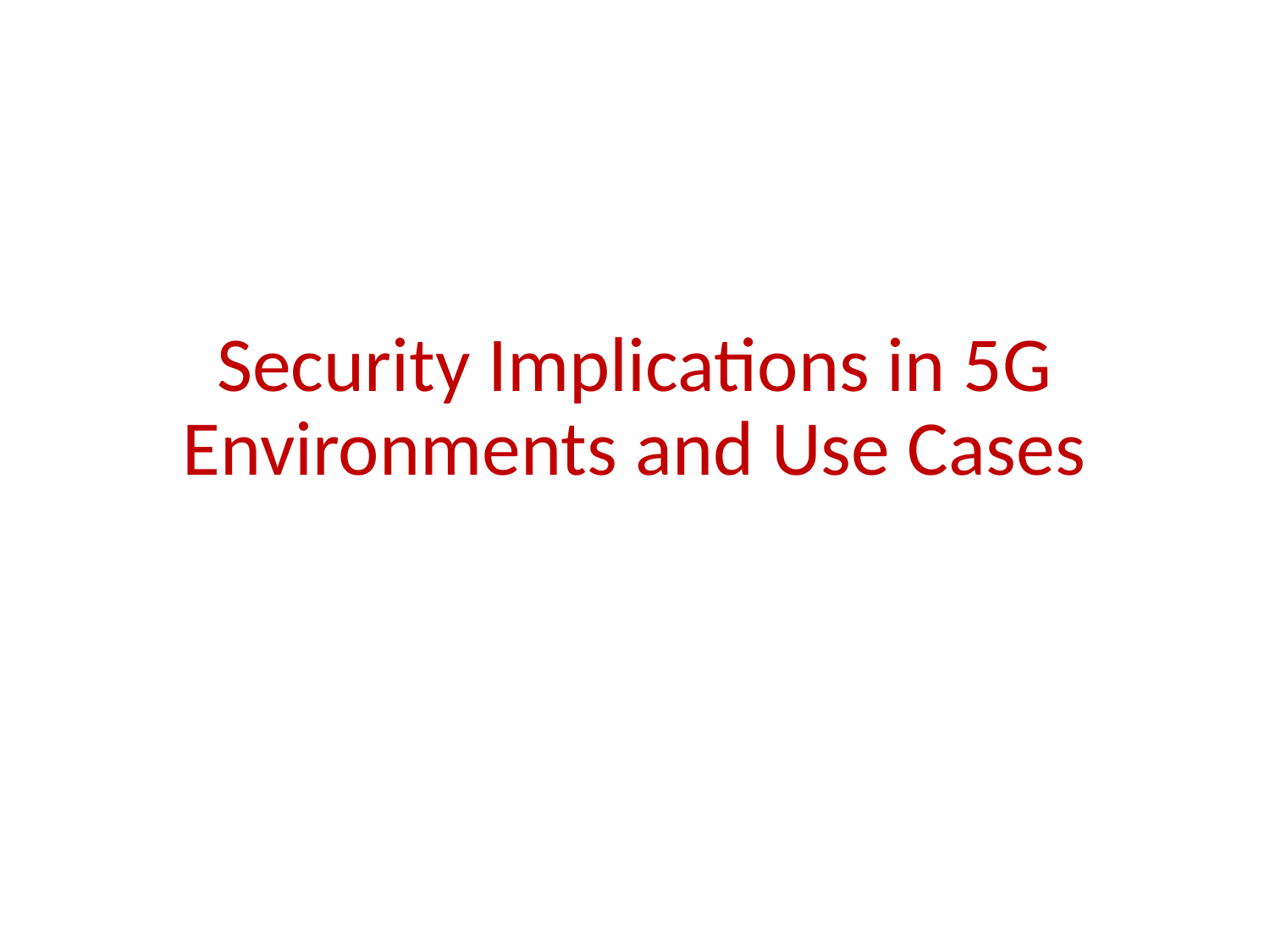

Security Implications in 5G Environments and Use Cases